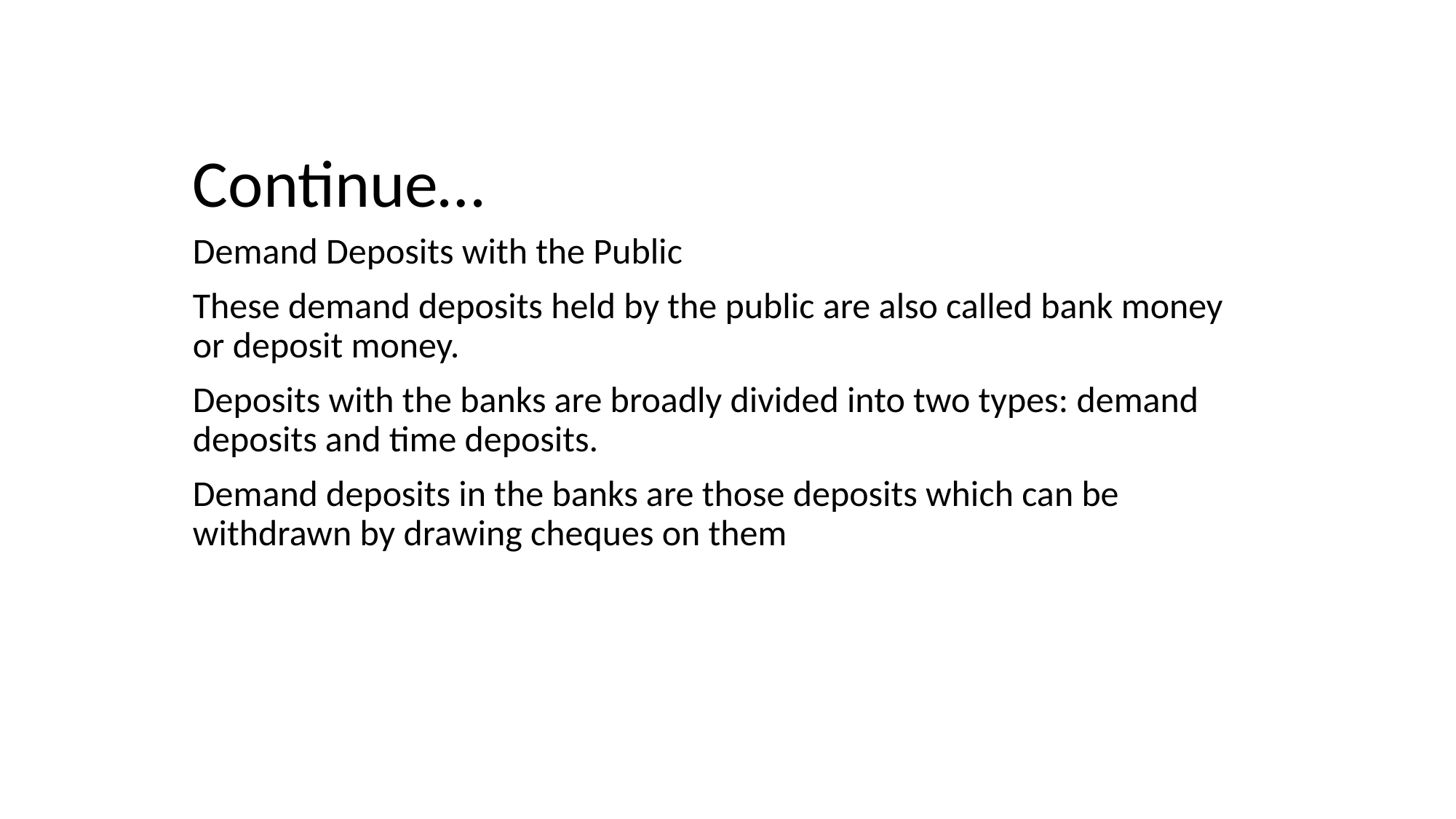

# Continue…
Demand Deposits with the Public
These demand deposits held by the public are also called bank money or deposit money.
Deposits with the banks are broadly divided into two types: demand deposits and time deposits.
Demand deposits in the banks are those deposits which can be withdrawn by drawing cheques on them